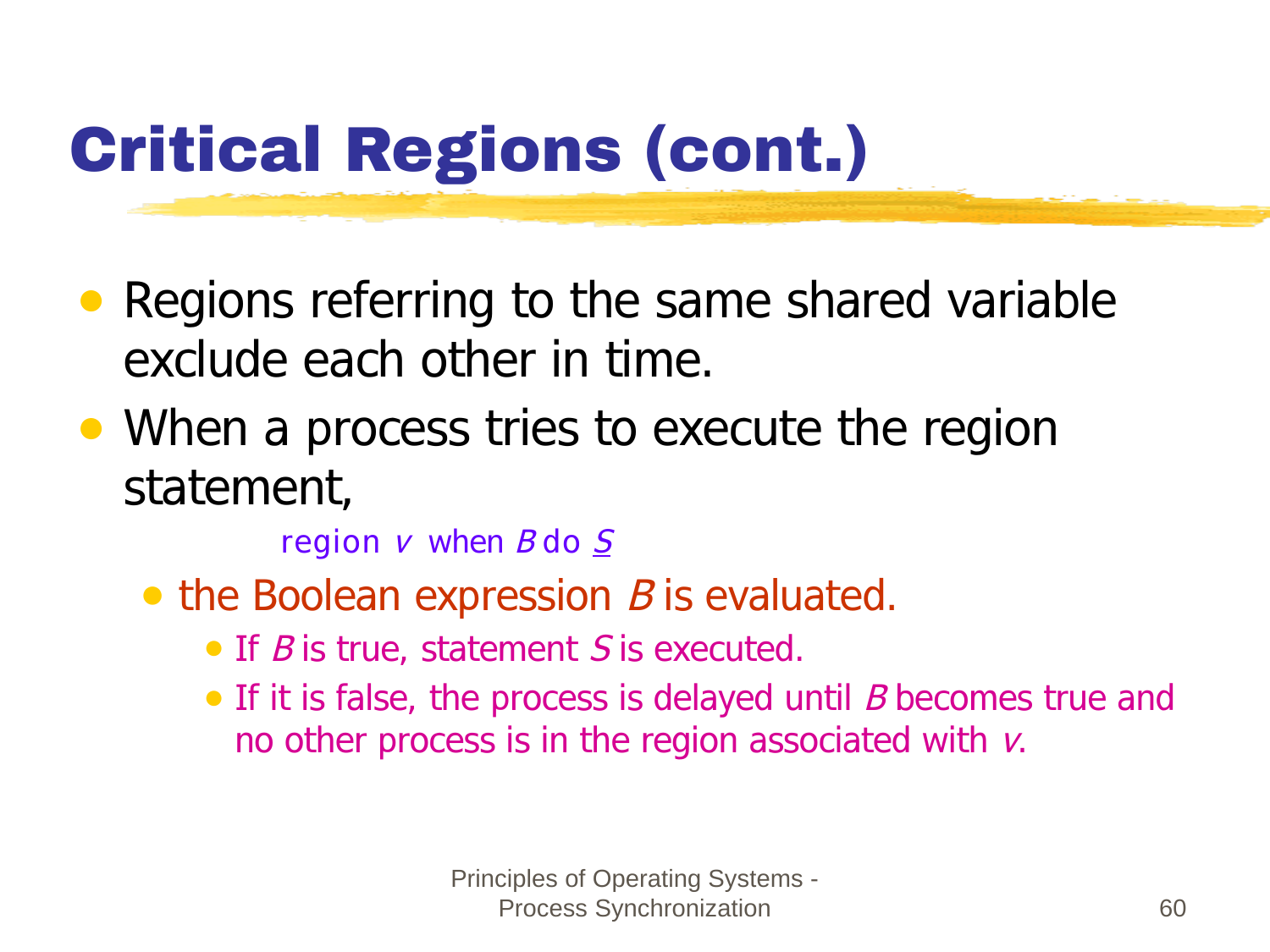

# Critical Regions (cont.)
Regions referring to the same shared variable exclude each other in time.
When a process tries to execute the region statement,
                      region v  when B do S
the Boolean expression B is evaluated.
If B is true, statement S is executed.
If it is false, the process is delayed until B becomes true and no other process is in the region associated with v.
Principles of Operating Systems - Process Synchronization
60